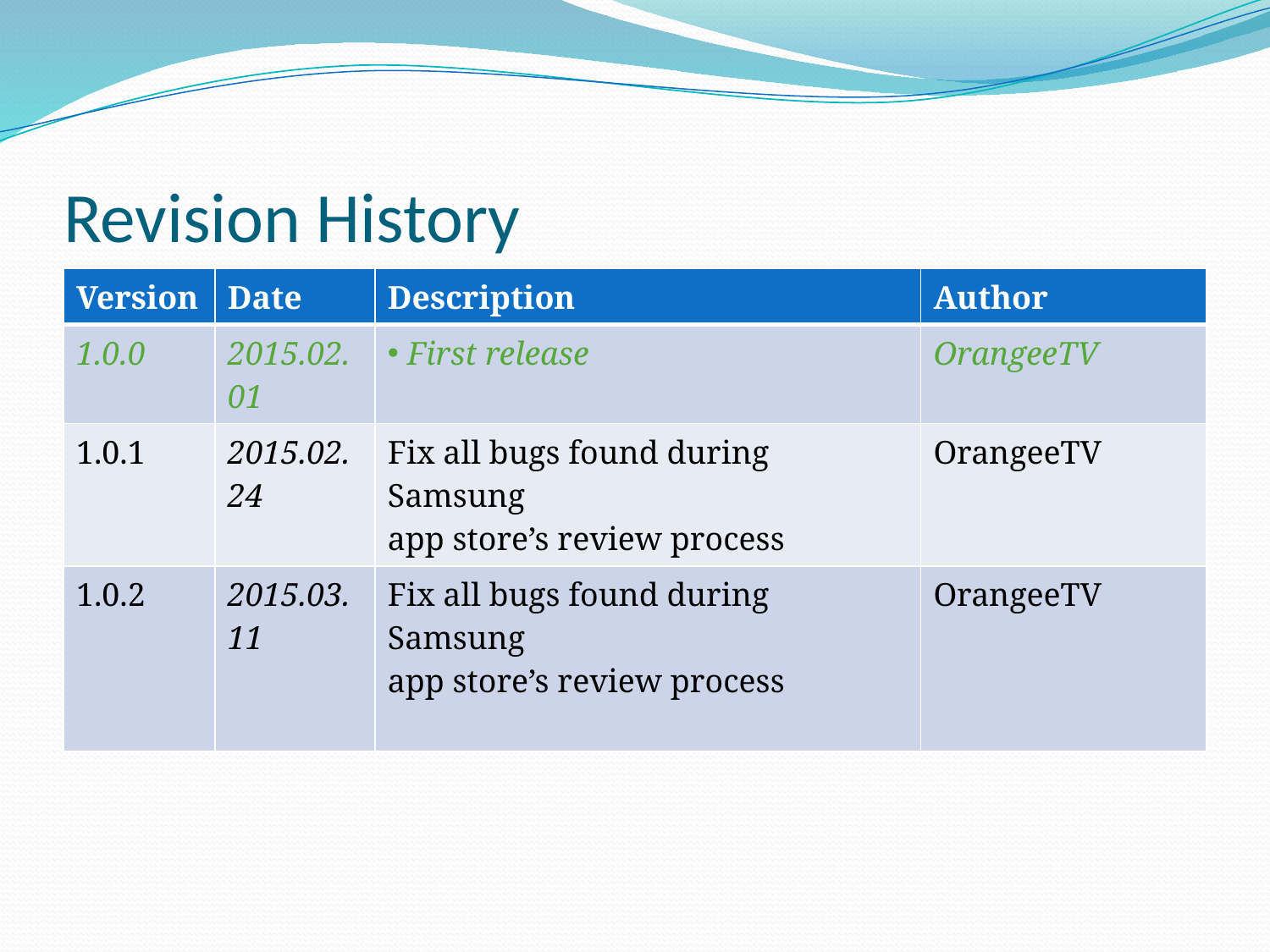

# Revision History
| Version | Date | Description | Author |
| --- | --- | --- | --- |
| 1.0.0 | 2015.02.01 | First release | OrangeeTV |
| 1.0.1 | 2015.02.24 | Fix all bugs found during Samsung app store’s review process | OrangeeTV |
| 1.0.2 | 2015.03.11 | Fix all bugs found during Samsung app store’s review process | OrangeeTV |